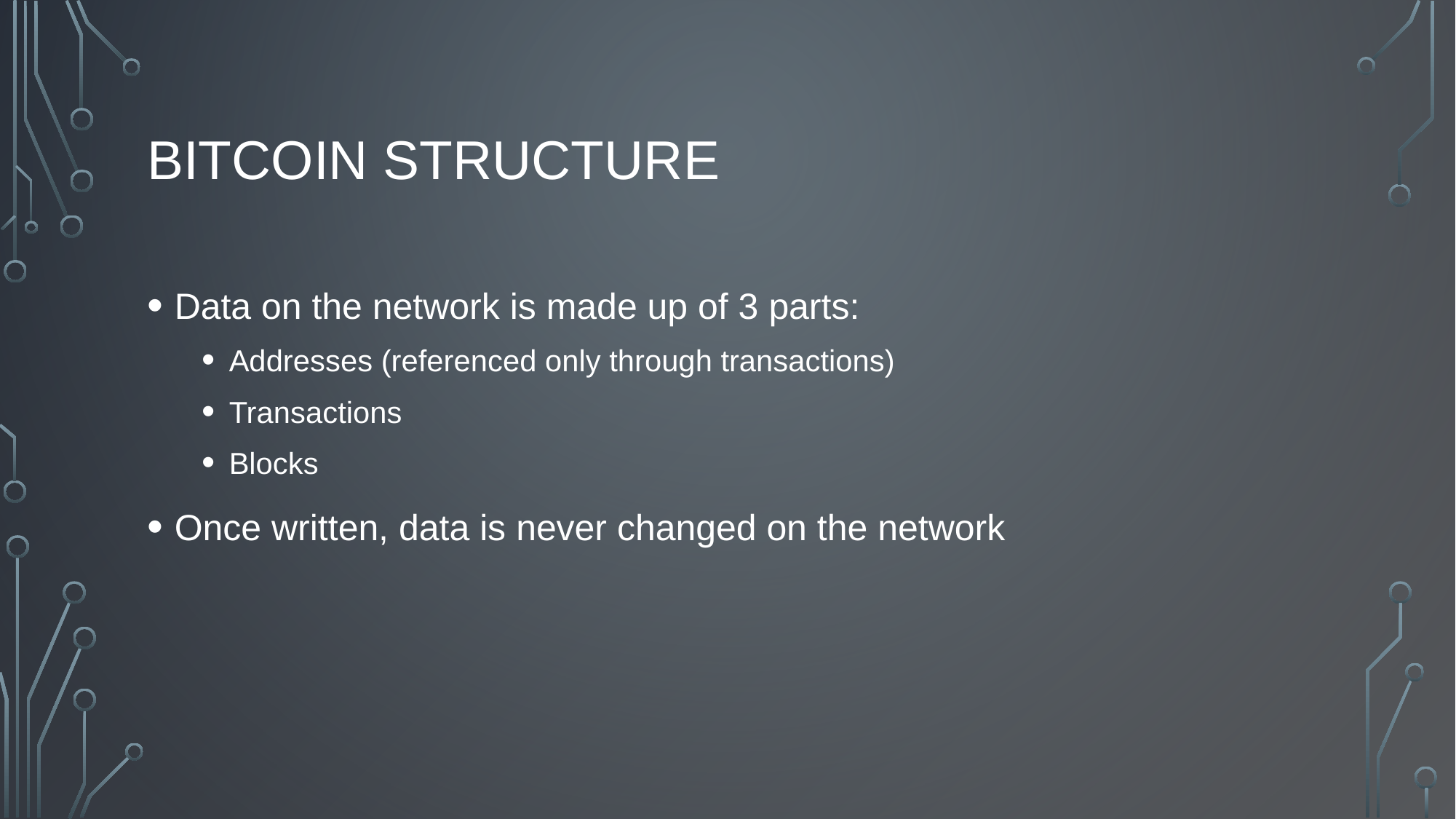

# Bitcoin Structure
Data on the network is made up of 3 parts:
Addresses (referenced only through transactions)
Transactions
Blocks
Once written, data is never changed on the network